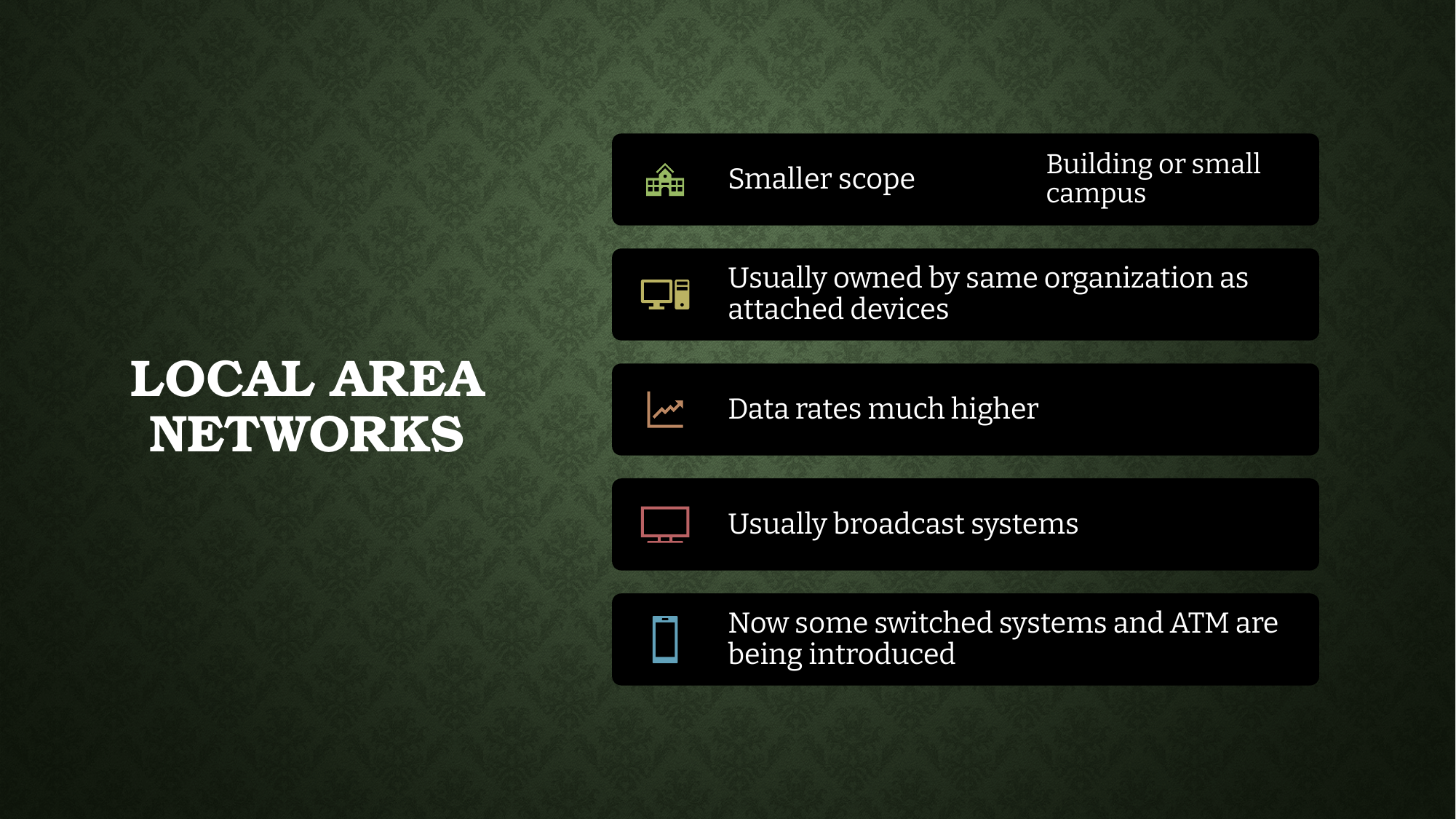

# Local Area Networks
Smaller scope
Building or small campus
Usually owned by same organization as attached devices
Data rates much higher
Usually broadcast systems
Now some switched systems and ATM are being introduced